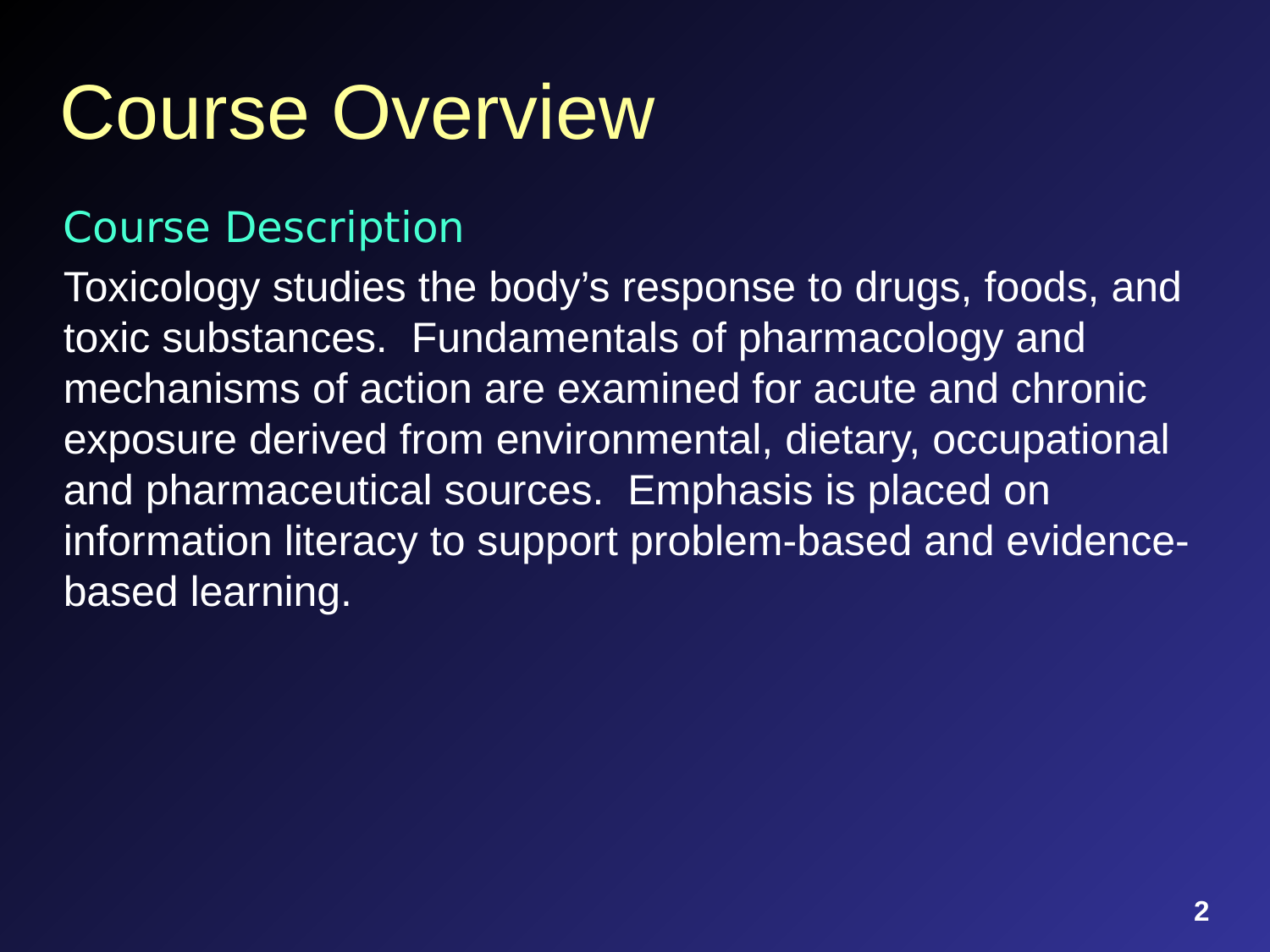

# Course Overview
Course Description
Toxicology studies the body’s response to drugs, foods, and toxic substances.  Fundamentals of pharmacology and mechanisms of action are examined for acute and chronic exposure derived from environmental, dietary, occupational and pharmaceutical sources.  Emphasis is placed on information literacy to support problem-based and evidence-based learning.
2